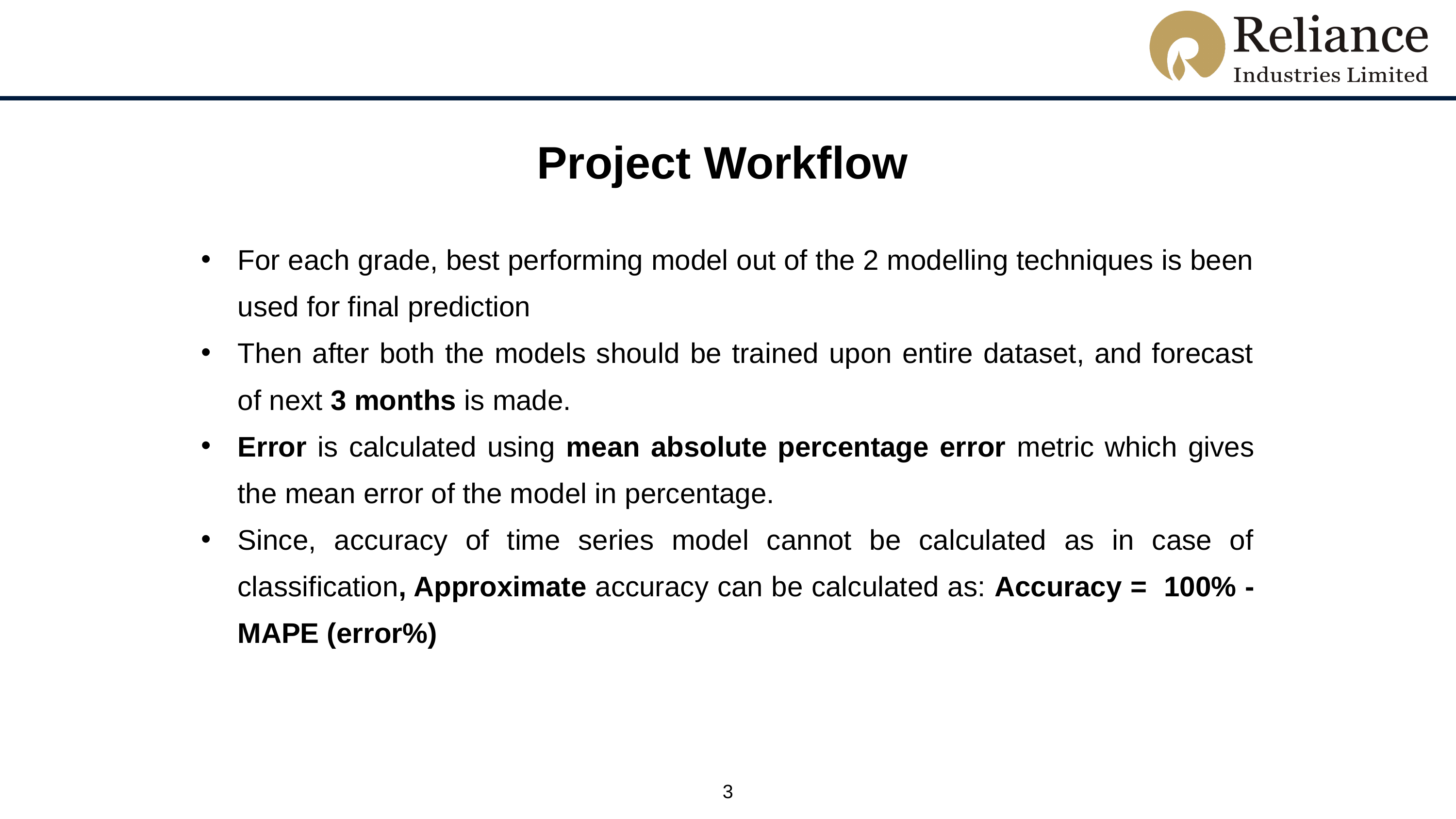

Project Workflow
For each grade, best performing model out of the 2 modelling techniques is been used for final prediction
Then after both the models should be trained upon entire dataset, and forecast of next 3 months is made.
Error is calculated using mean absolute percentage error metric which gives the mean error of the model in percentage.
Since, accuracy of time series model cannot be calculated as in case of classification, Approximate accuracy can be calculated as: Accuracy =  100% - MAPE (error%)
3